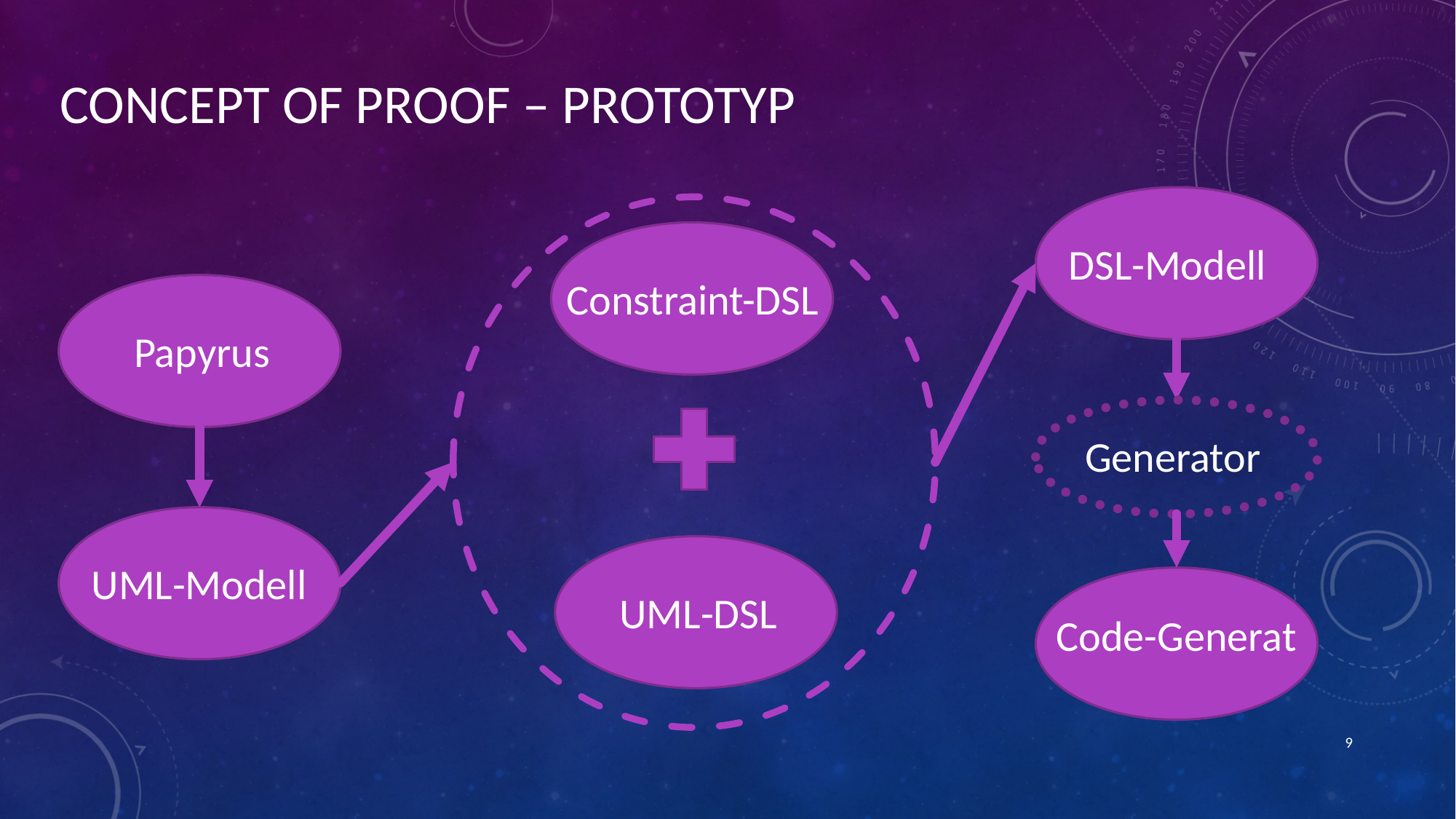

# Concept of Proof – Prototyp

DSL-Modell
Constraint-DSL

Papyrus

Generator

UML-Modell

UML-DSL
Code-Generat
9